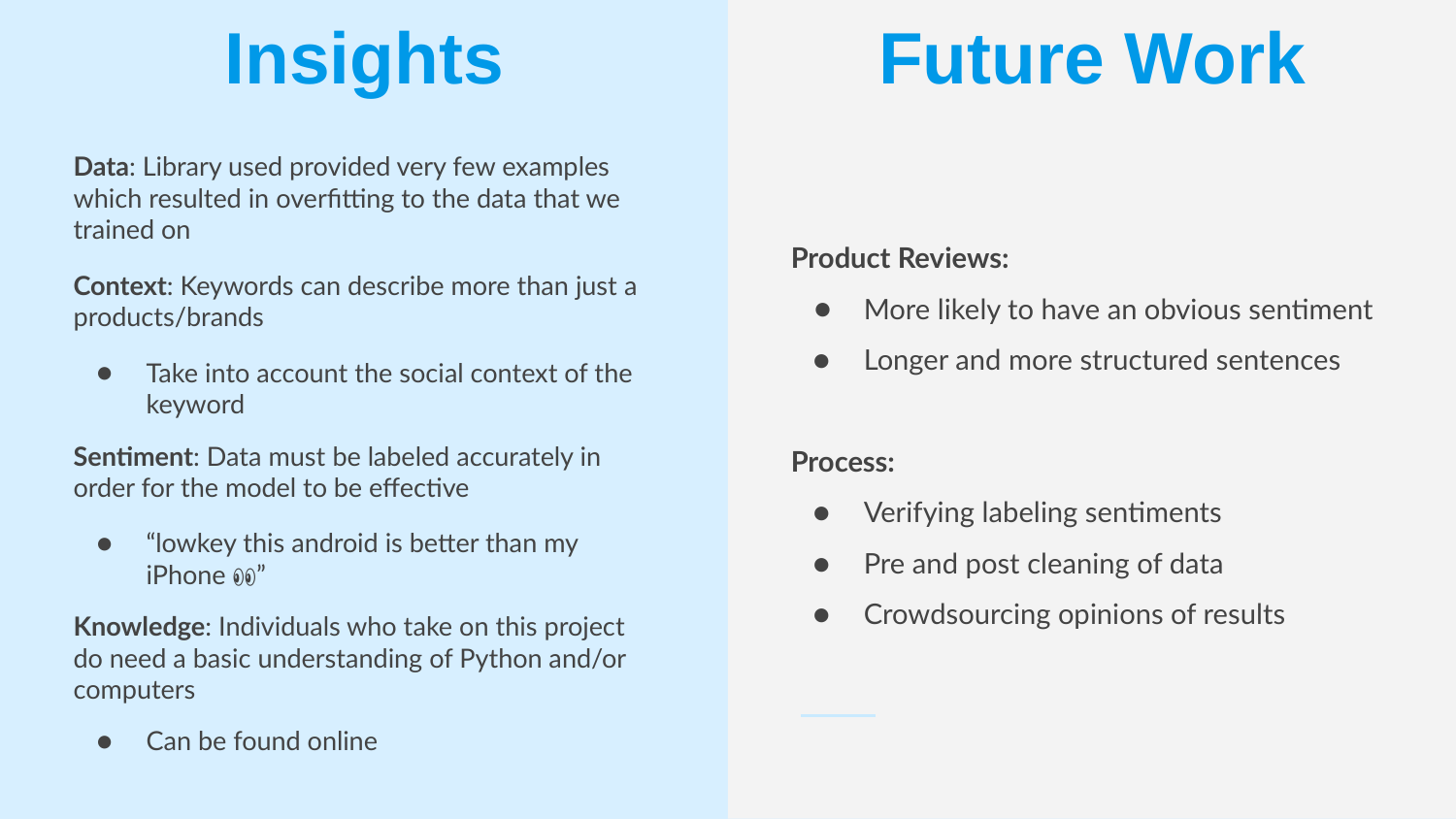

# Insights
Future Work
Data: Library used provided very few examples which resulted in overfitting to the data that we trained on
Context: Keywords can describe more than just a products/brands
Take into account the social context of the keyword
Sentiment: Data must be labeled accurately in order for the model to be effective
“lowkey this android is better than my iPhone 👀”
Knowledge: Individuals who take on this project do need a basic understanding of Python and/or computers
Can be found online
Product Reviews:
More likely to have an obvious sentiment
Longer and more structured sentences
Process:
Verifying labeling sentiments
Pre and post cleaning of data
Crowdsourcing opinions of results